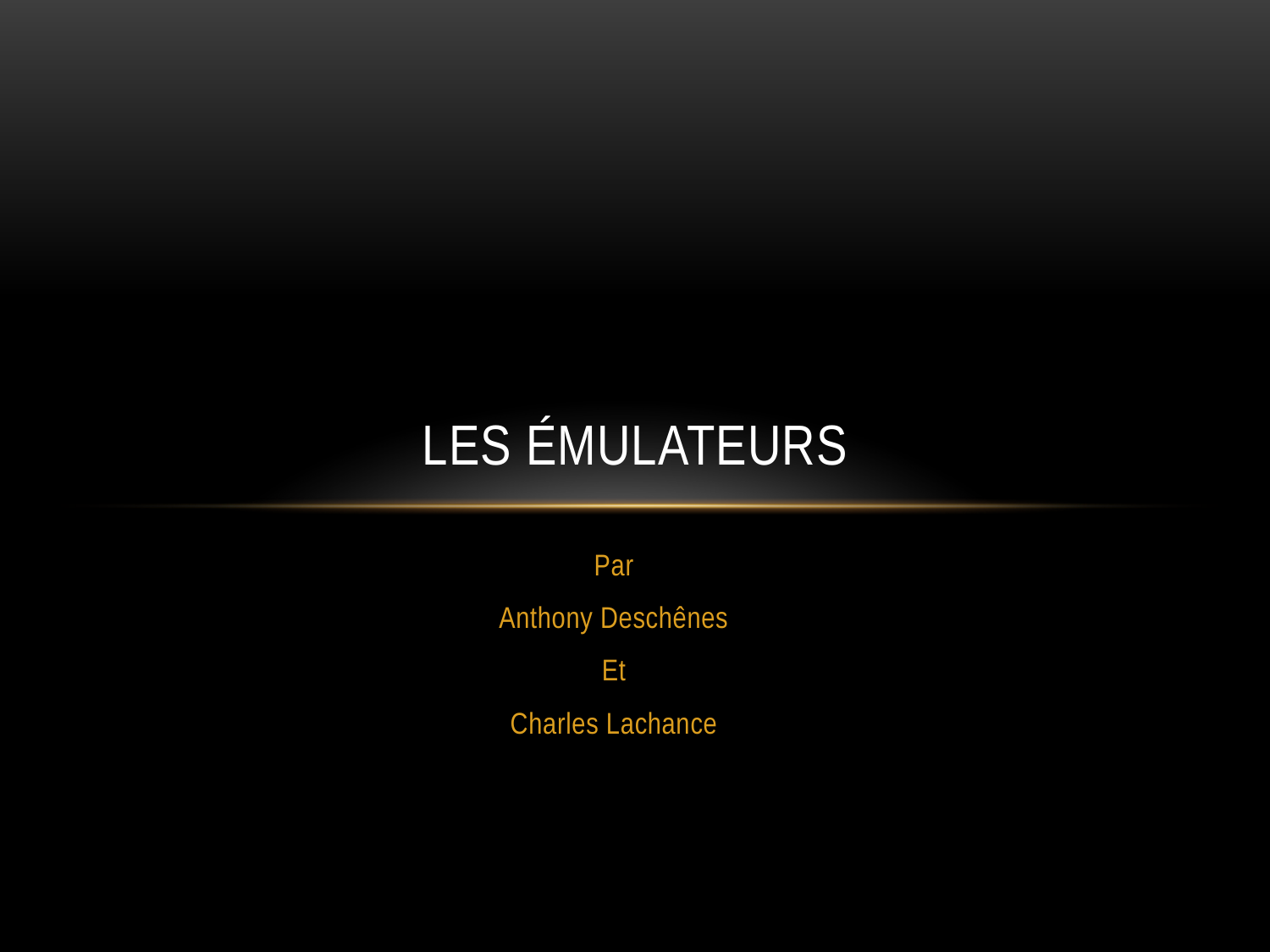

# Les émulateurs
Par
Anthony Deschênes
Et
Charles Lachance